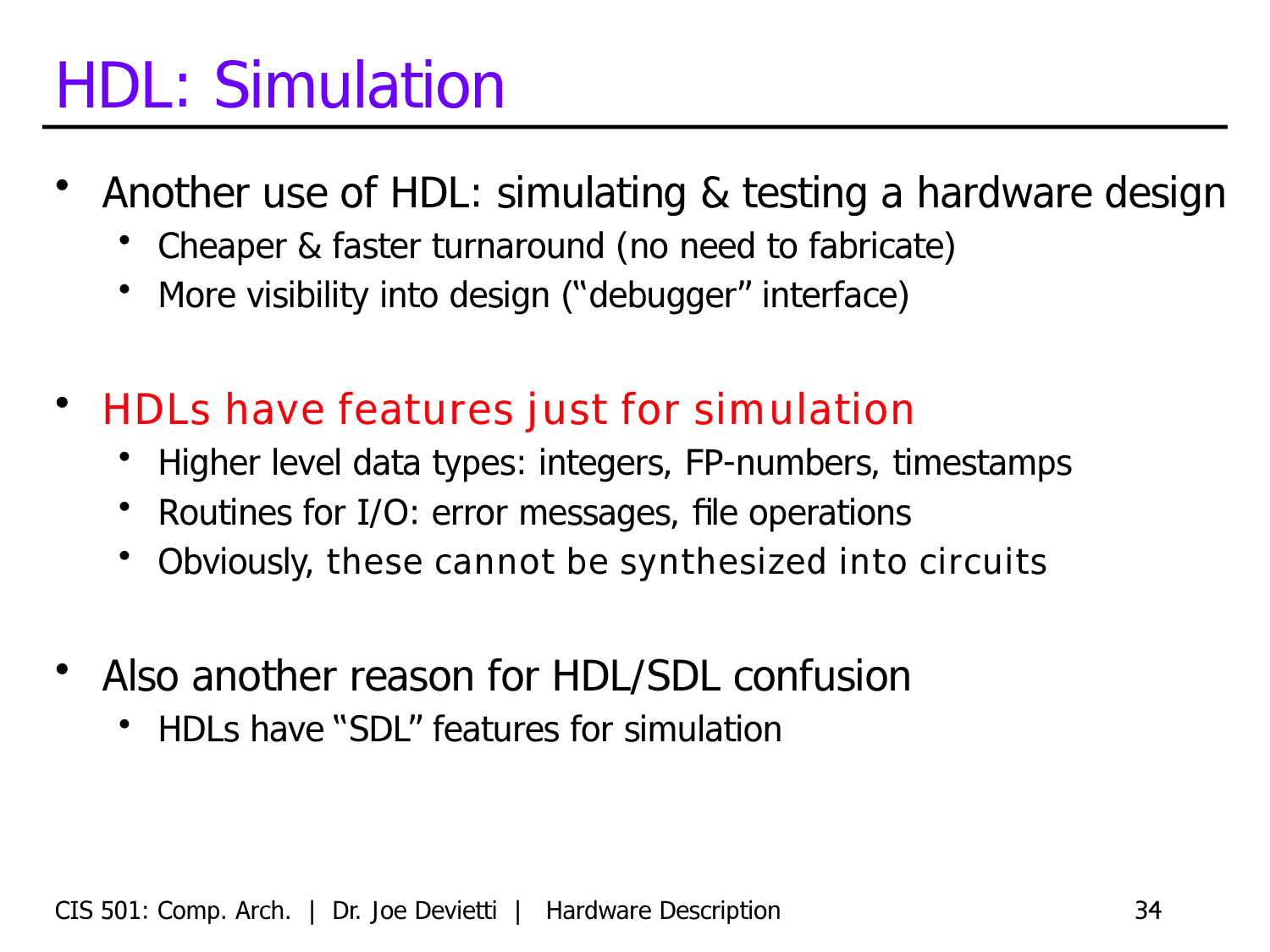

# HDL: Simulation
Another use of HDL: simulating & testing a hardware design
Cheaper & faster turnaround (no need to fabricate)
More visibility into design (“debugger” interface)

HDLs have features just for simulation
Higher level data types: integers, FP-numbers, timestamps
Routines for I/O: error messages, file operations
Obviously, these cannot be synthesized into circuits

Also another reason for HDL/SDL confusion
HDLs have “SDL” features for simulation
CIS 501: Comp. Arch.  |  Dr. Joe Devietti  |   Hardware Description
34